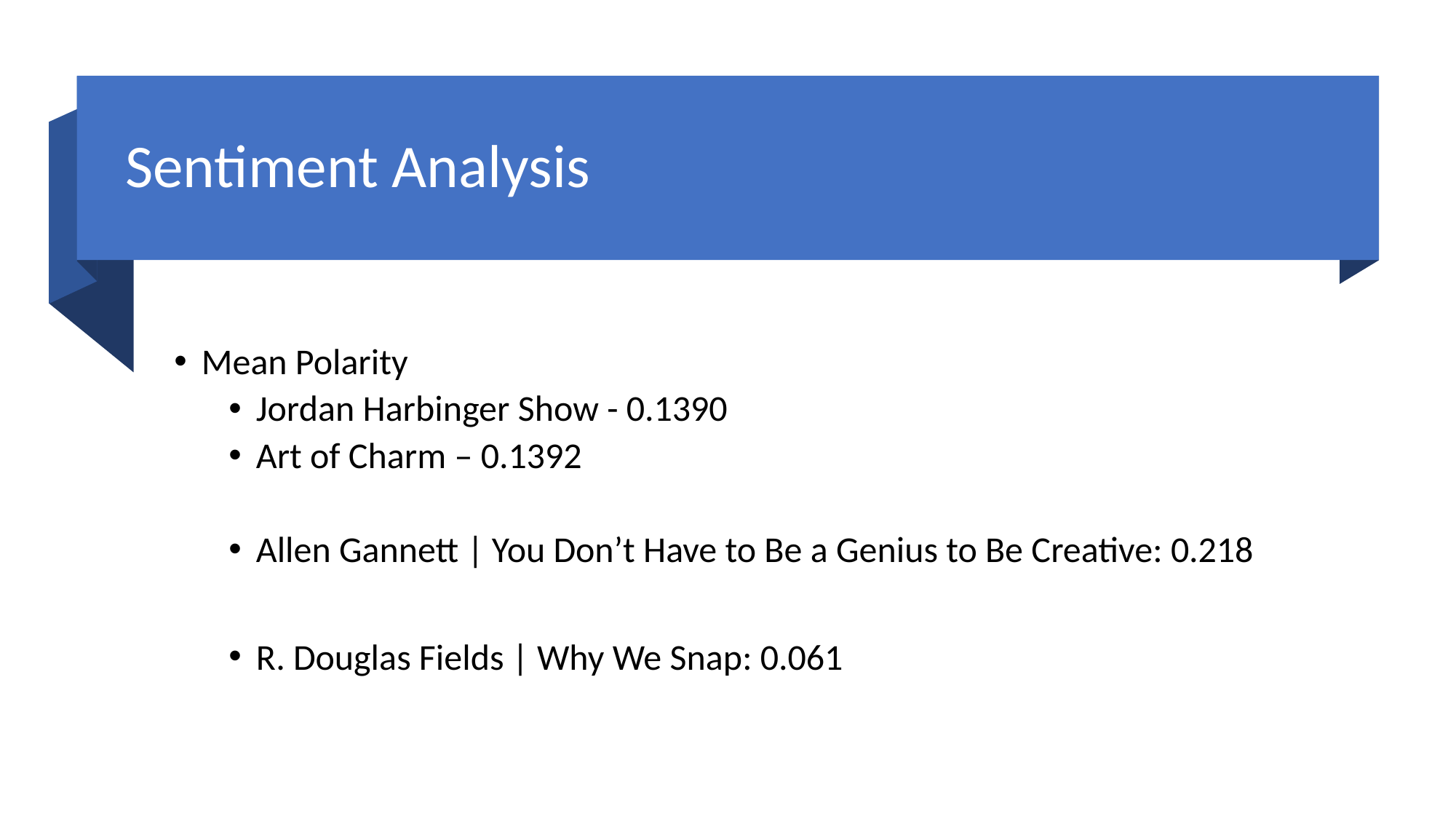

# Sentiment Analysis

Mean Polarity
Jordan Harbinger Show - 0.1390
Art of Charm – 0.1392

Allen Gannett | You Don’t Have to Be a Genius to Be Creative: 0.218

R. Douglas Fields | Why We Snap: 0.061